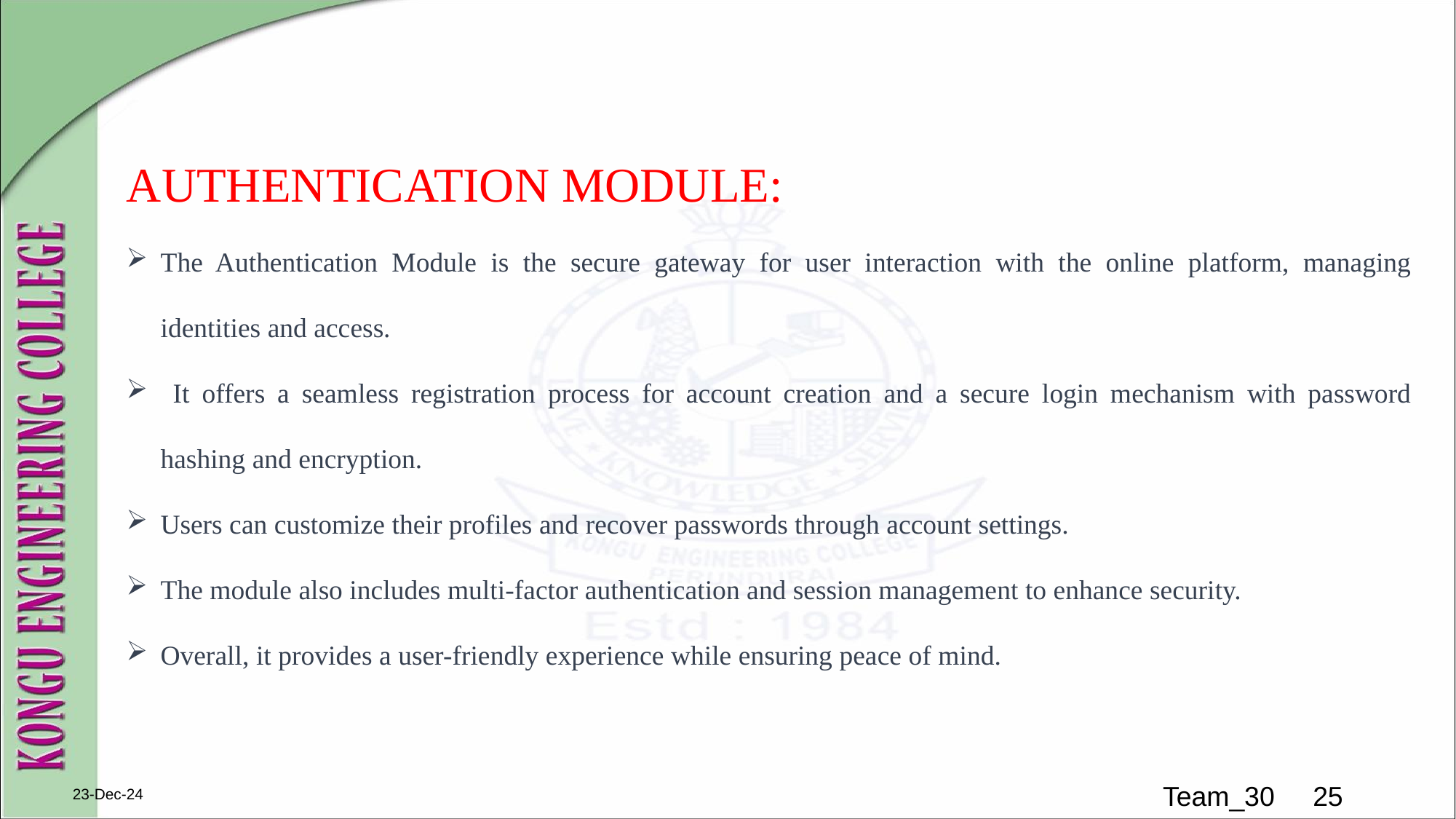

AUTHENTICATION MODULE:
The Authentication Module is the secure gateway for user interaction with the online platform, managing identities and access.
 It offers a seamless registration process for account creation and a secure login mechanism with password hashing and encryption.
Users can customize their profiles and recover passwords through account settings.
The module also includes multi-factor authentication and session management to enhance security.
Overall, it provides a user-friendly experience while ensuring peace of mind.

23-Dec-24
Team_30     25